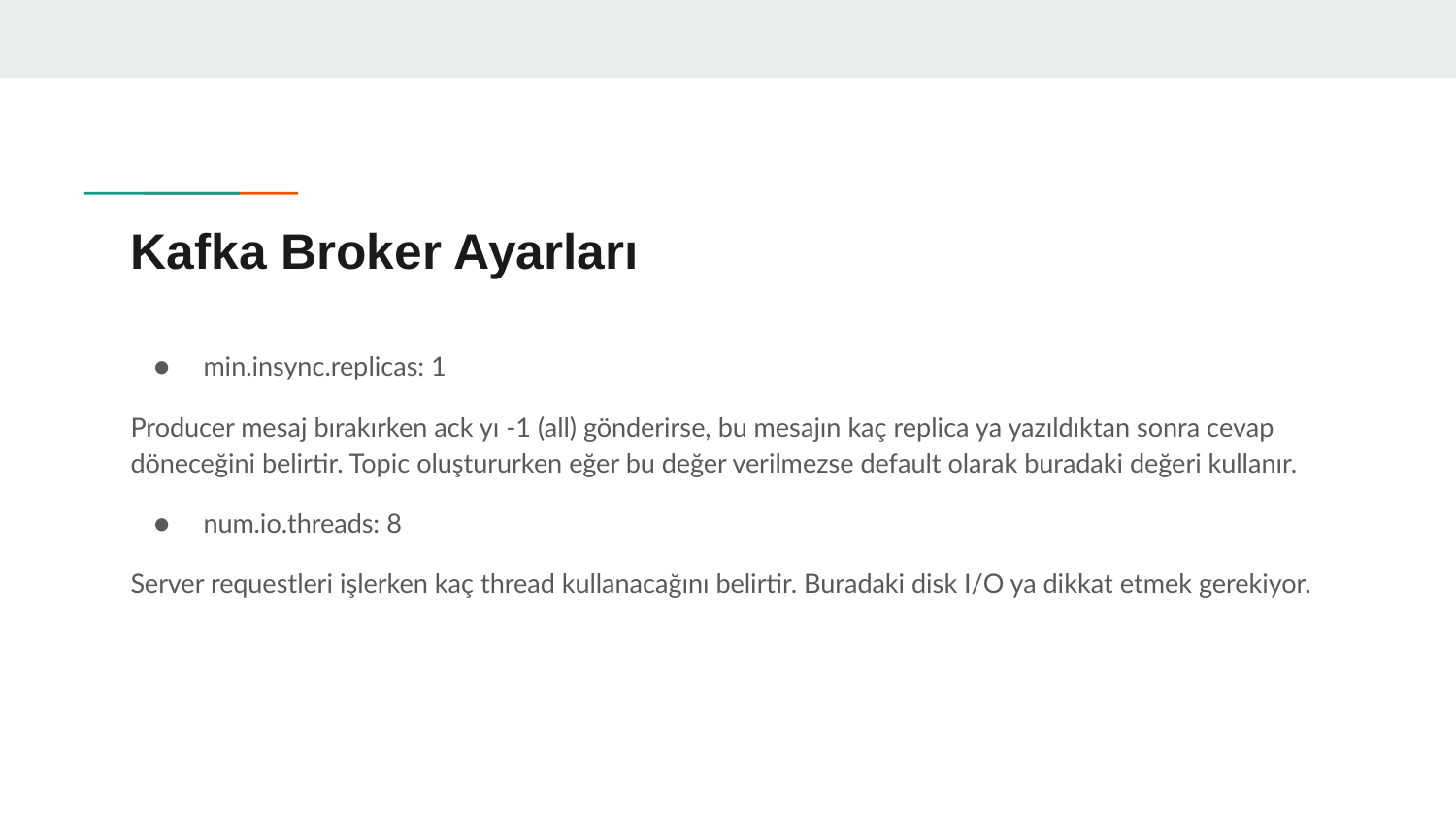

# Kafka Broker Ayarları
min.insync.replicas: 1
Producer mesaj bırakırken ack yı -1 (all) gönderirse, bu mesajın kaç replica ya yazıldıktan sonra cevap döneceğini belirtir. Topic oluştururken eğer bu değer verilmezse default olarak buradaki değeri kullanır.
num.io.threads: 8
Server requestleri işlerken kaç thread kullanacağını belirtir. Buradaki disk I/O ya dikkat etmek gerekiyor.